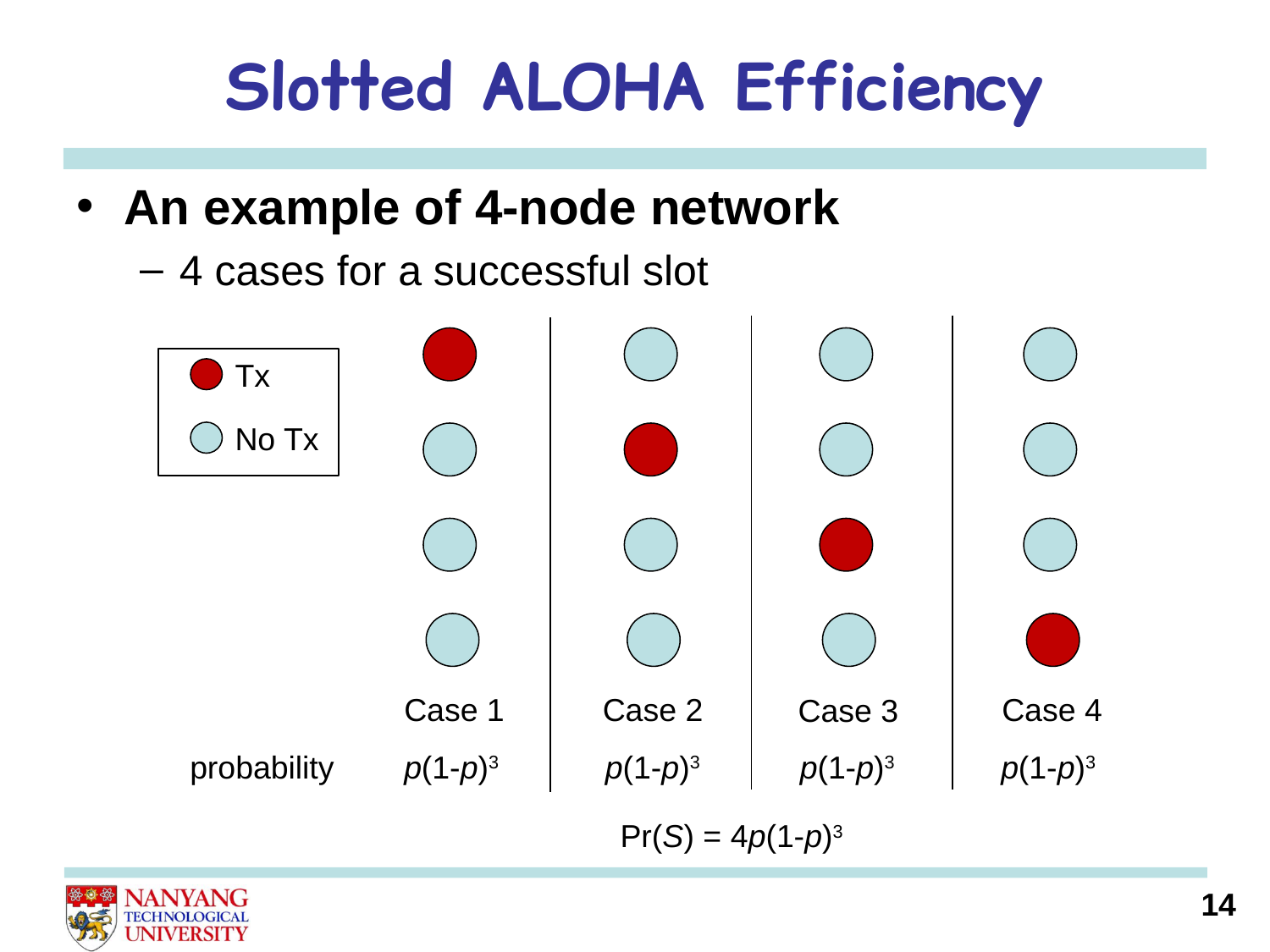

# Slotted ALOHA Efficiency
An example of 4-node network
4 cases for a successful slot

Tx

No Tx

Case 1
Case 2
Case 4
Case 3
probability
p(1-p)3
p(1-p)3
p(1-p)3
p(1-p)3
Pr(S) = 4p(1-p)3
14